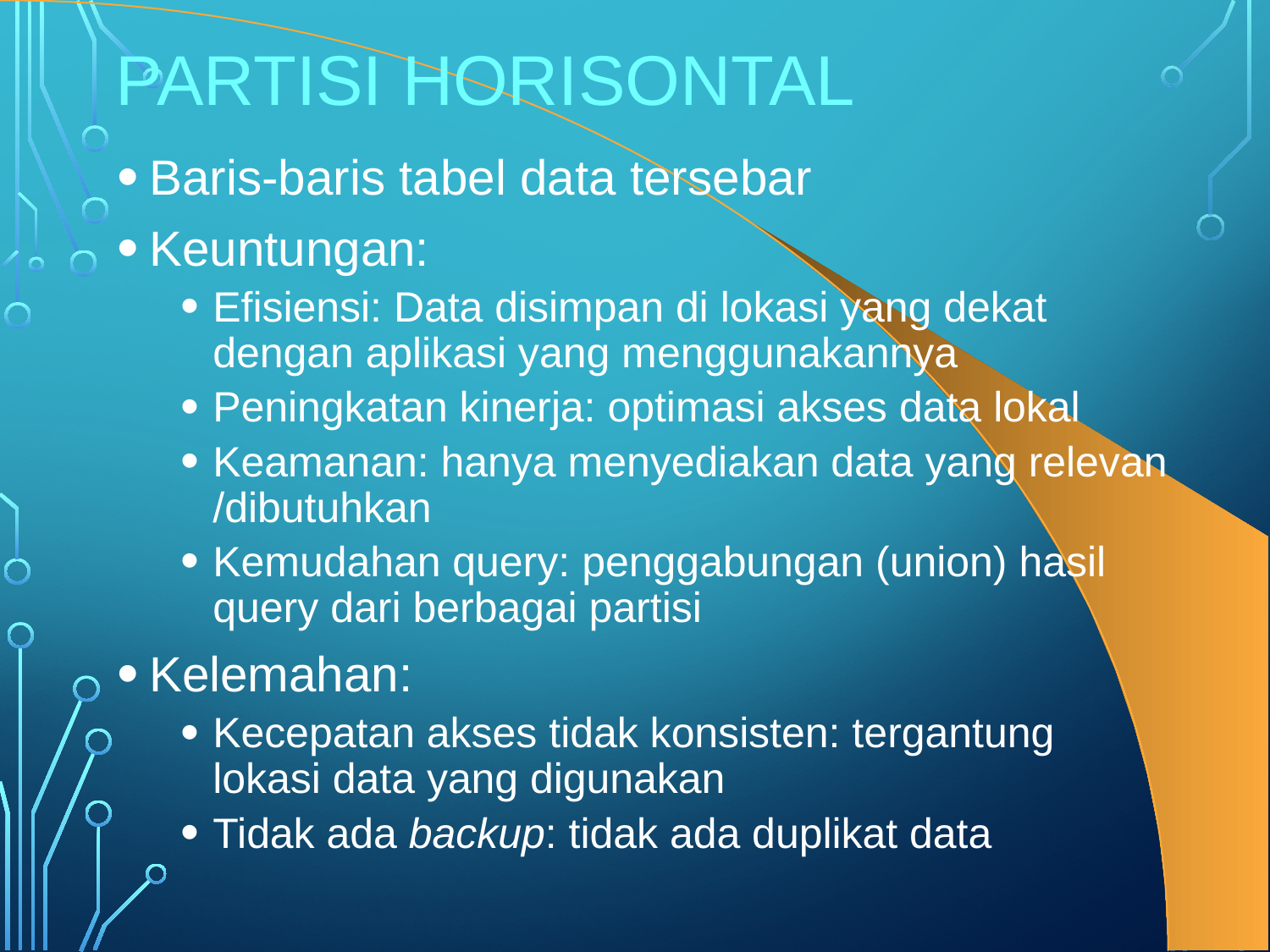

# Partisi Horisontal
Baris-baris tabel data tersebar
Keuntungan:
Efisiensi: Data disimpan di lokasi yang dekat dengan aplikasi yang menggunakannya
Peningkatan kinerja: optimasi akses data lokal
Keamanan: hanya menyediakan data yang relevan /dibutuhkan
Kemudahan query: penggabungan (union) hasil query dari berbagai partisi
Kelemahan:
Kecepatan akses tidak konsisten: tergantung lokasi data yang digunakan
Tidak ada backup: tidak ada duplikat data